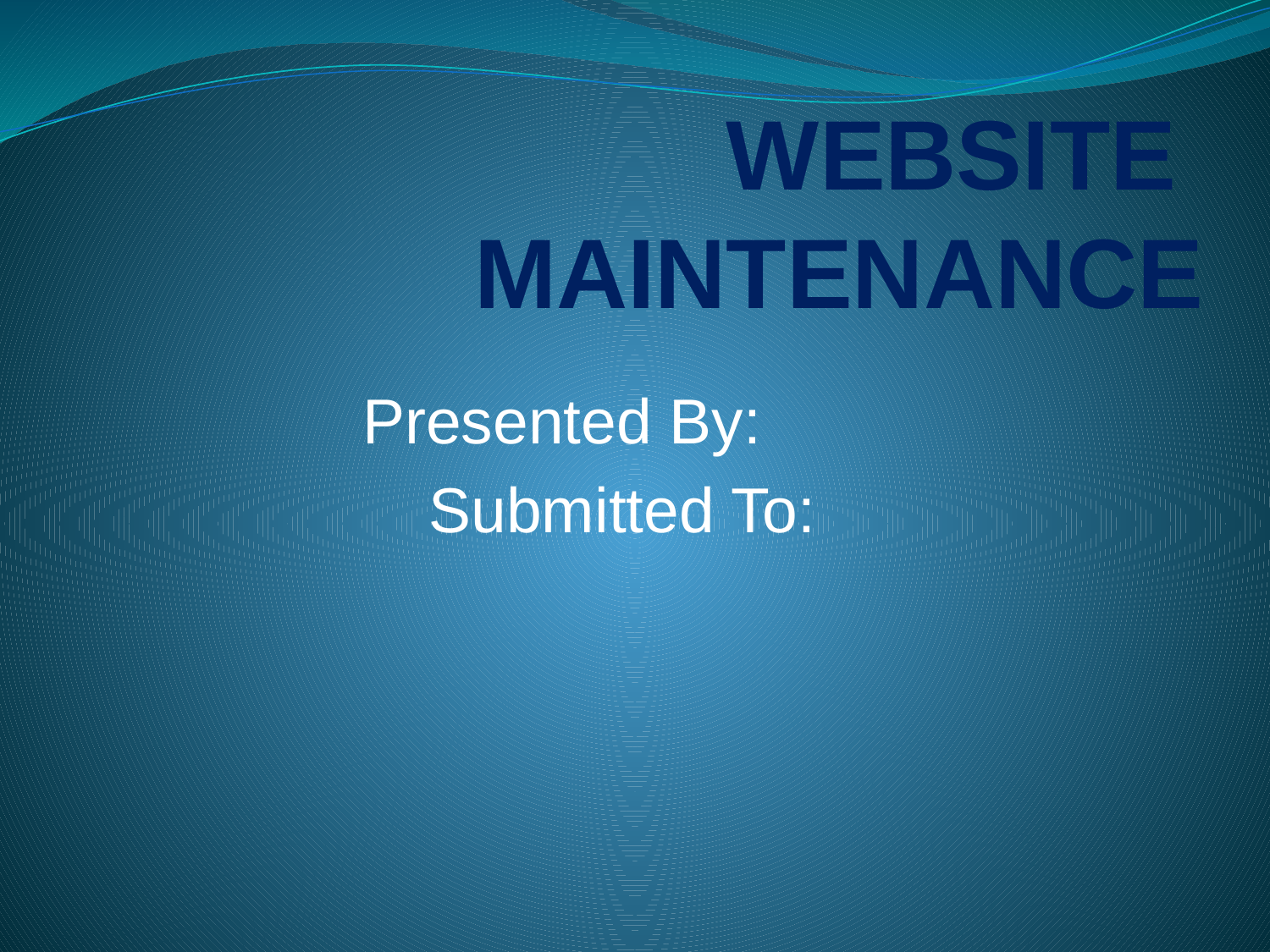

# WEBSITE  MAINTENANCE

                           Presented By:
                      Submitted To: